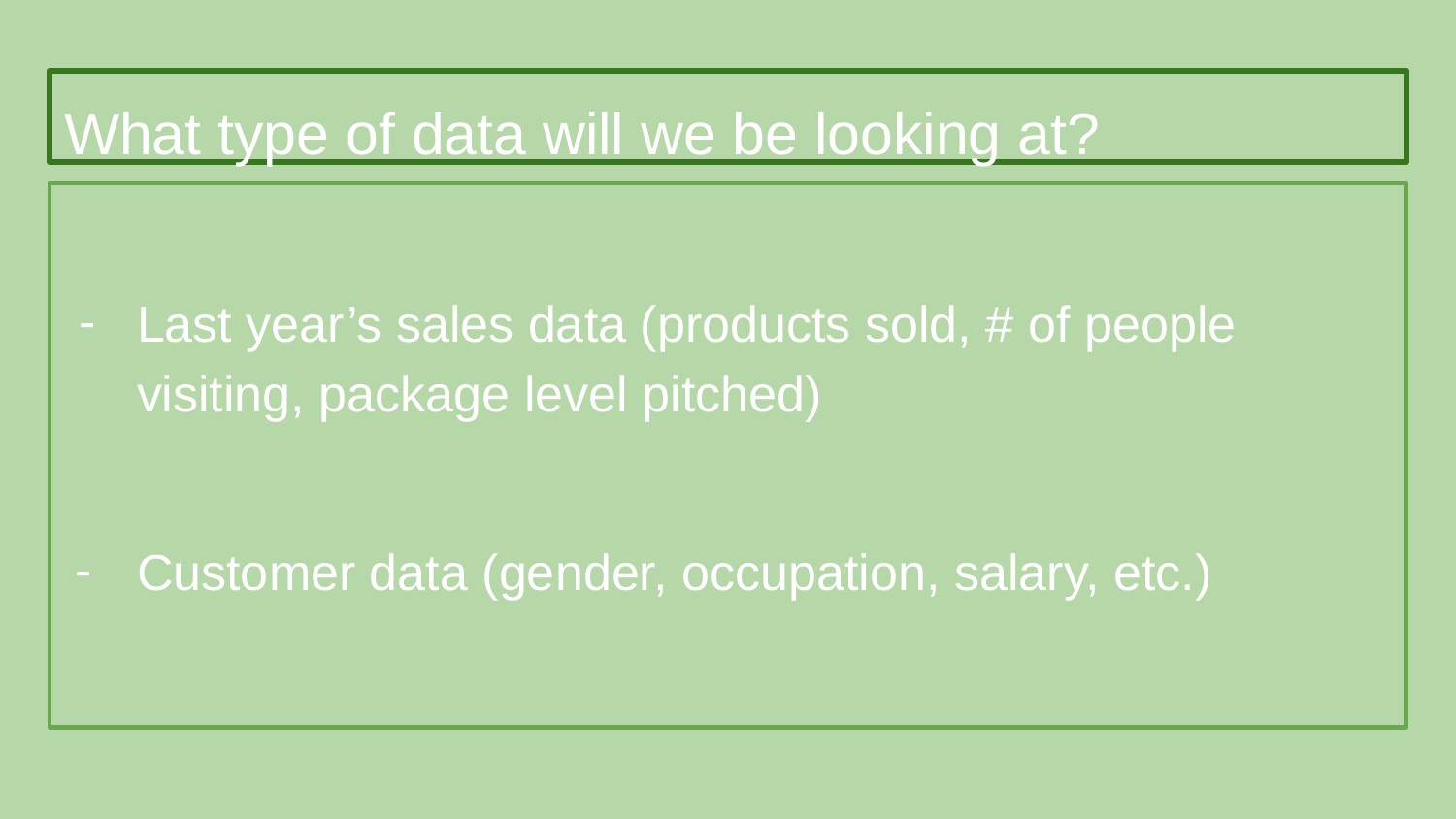

# What type of data will we be looking at?

Last year’s sales data (products sold, # of people visiting, package level pitched)

Customer data (gender, occupation, salary, etc.)